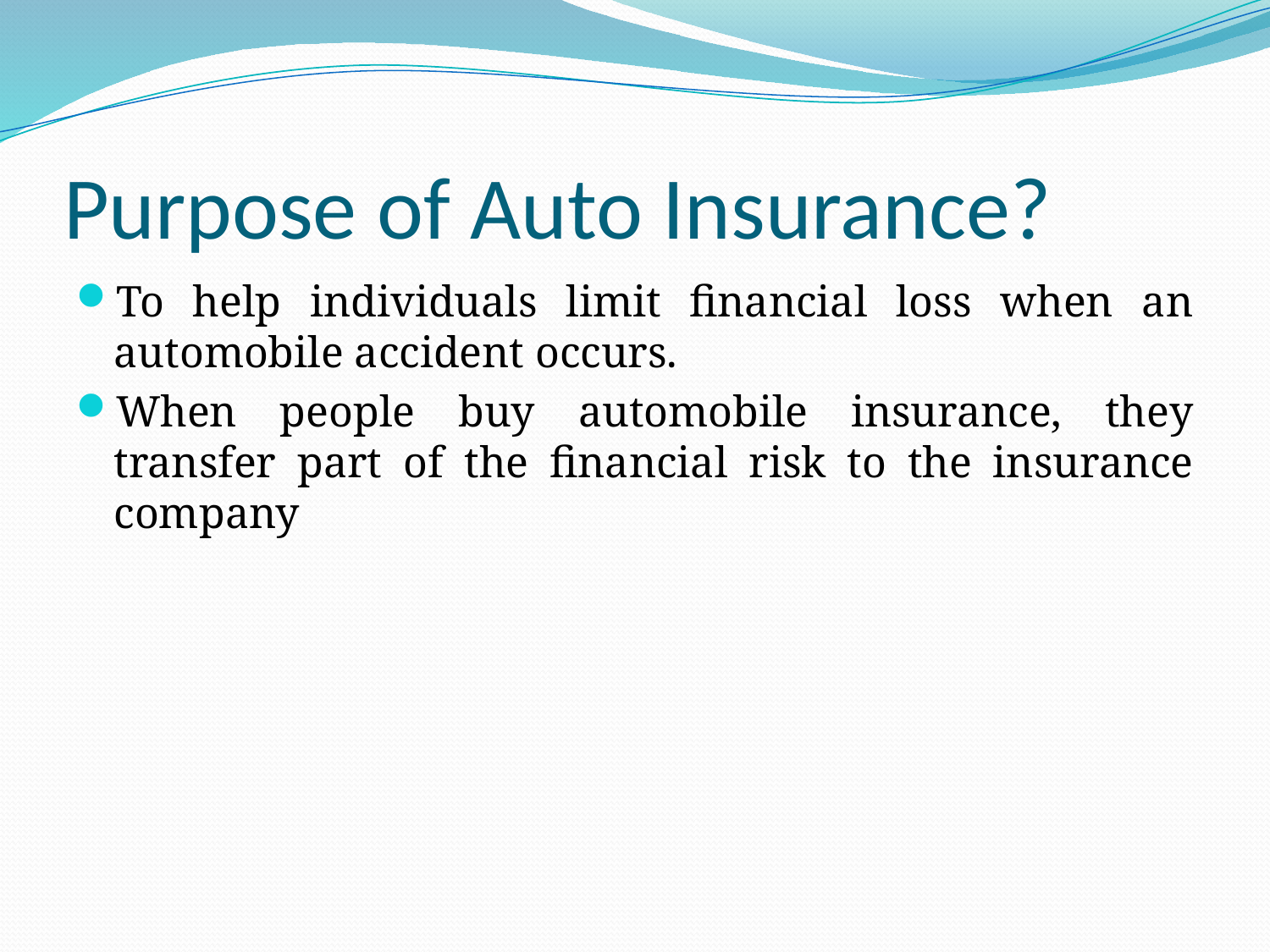

# Purpose of Auto Insurance?
To help individuals limit financial loss when an automobile accident occurs.
When people buy automobile insurance, they transfer part of the financial risk to the insurance company